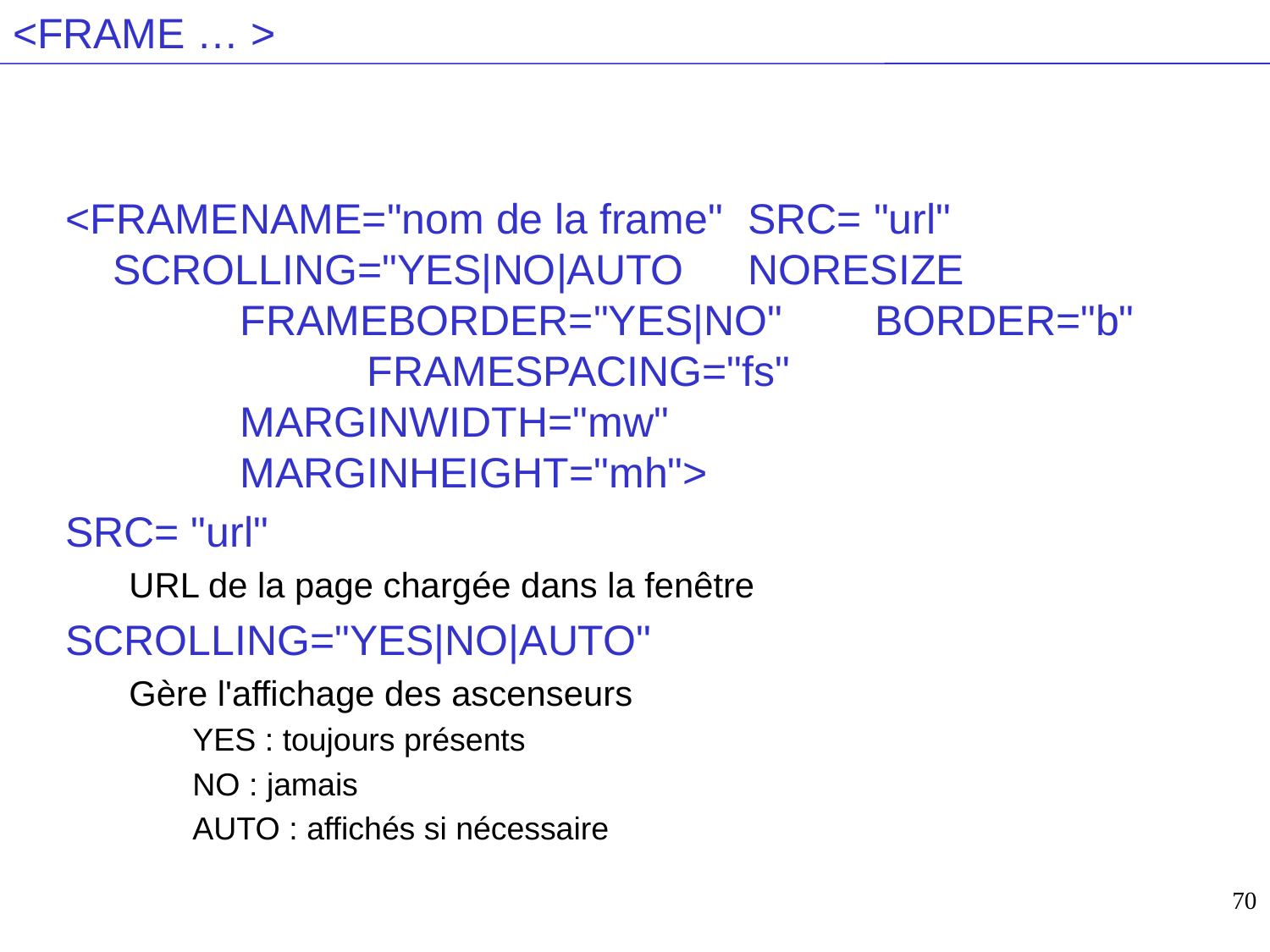

# <FRAME … >
<FRAME	NAME="nom de la frame"	SRC= "url"		SCROLLING="YES|NO|AUTO	NORESIZE
	FRAMEBORDER="YES|NO"	BORDER="b" 		FRAMESPACING="fs"
	MARGINWIDTH="mw"
	MARGINHEIGHT="mh">
SRC= "url"
URL de la page chargée dans la fenêtre
SCROLLING="YES|NO|AUTO"
Gère l'affichage des ascenseurs
YES : toujours présents
NO : jamais
AUTO : affichés si nécessaire
70